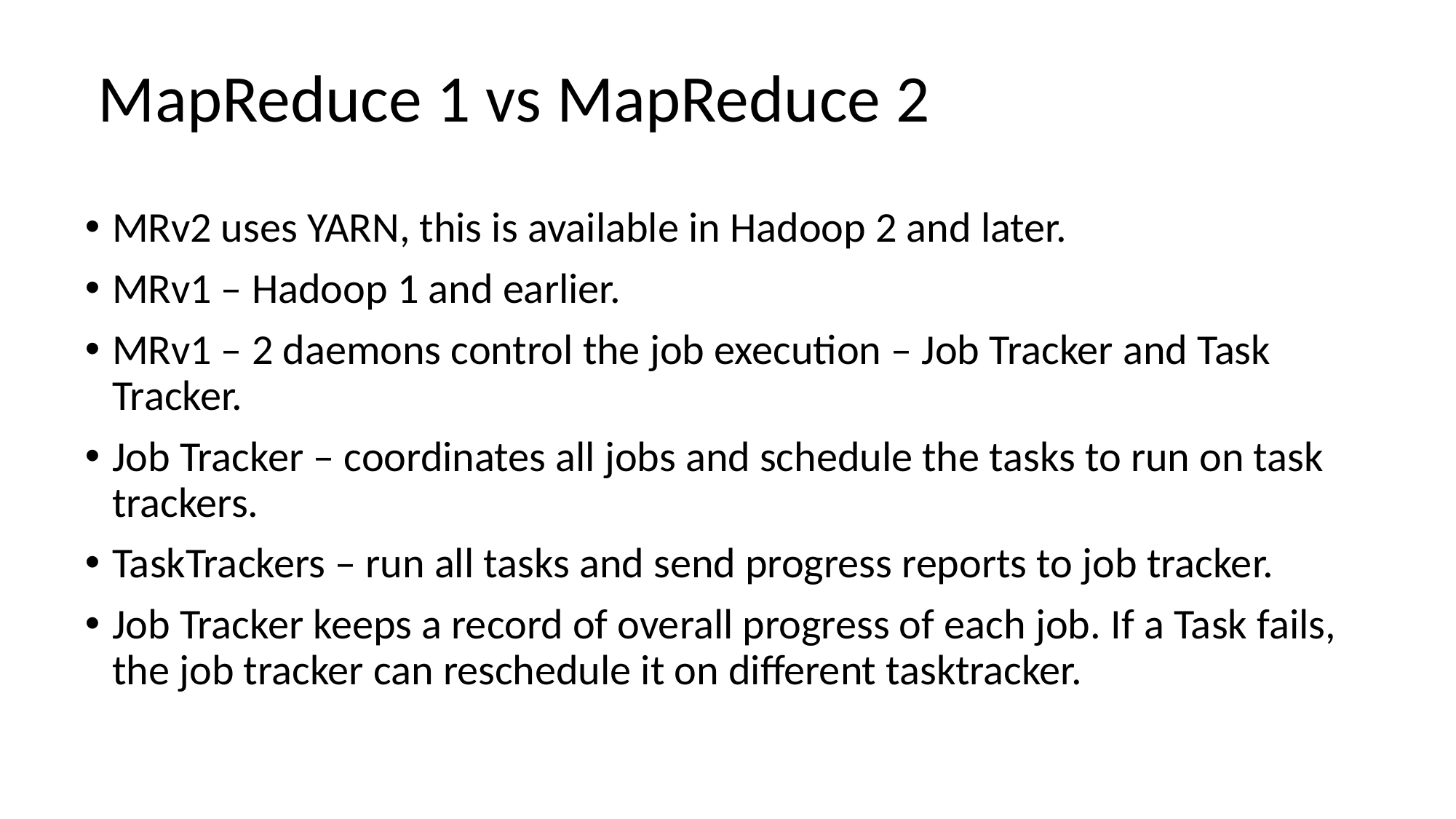

# MapReduce 1 vs MapReduce 2
MRv2 uses YARN, this is available in Hadoop 2 and later.
MRv1 – Hadoop 1 and earlier.
MRv1 – 2 daemons control the job execution – Job Tracker and Task Tracker.
Job Tracker – coordinates all jobs and schedule the tasks to run on task trackers.
TaskTrackers – run all tasks and send progress reports to job tracker.
Job Tracker keeps a record of overall progress of each job. If a Task fails, the job tracker can reschedule it on different tasktracker.